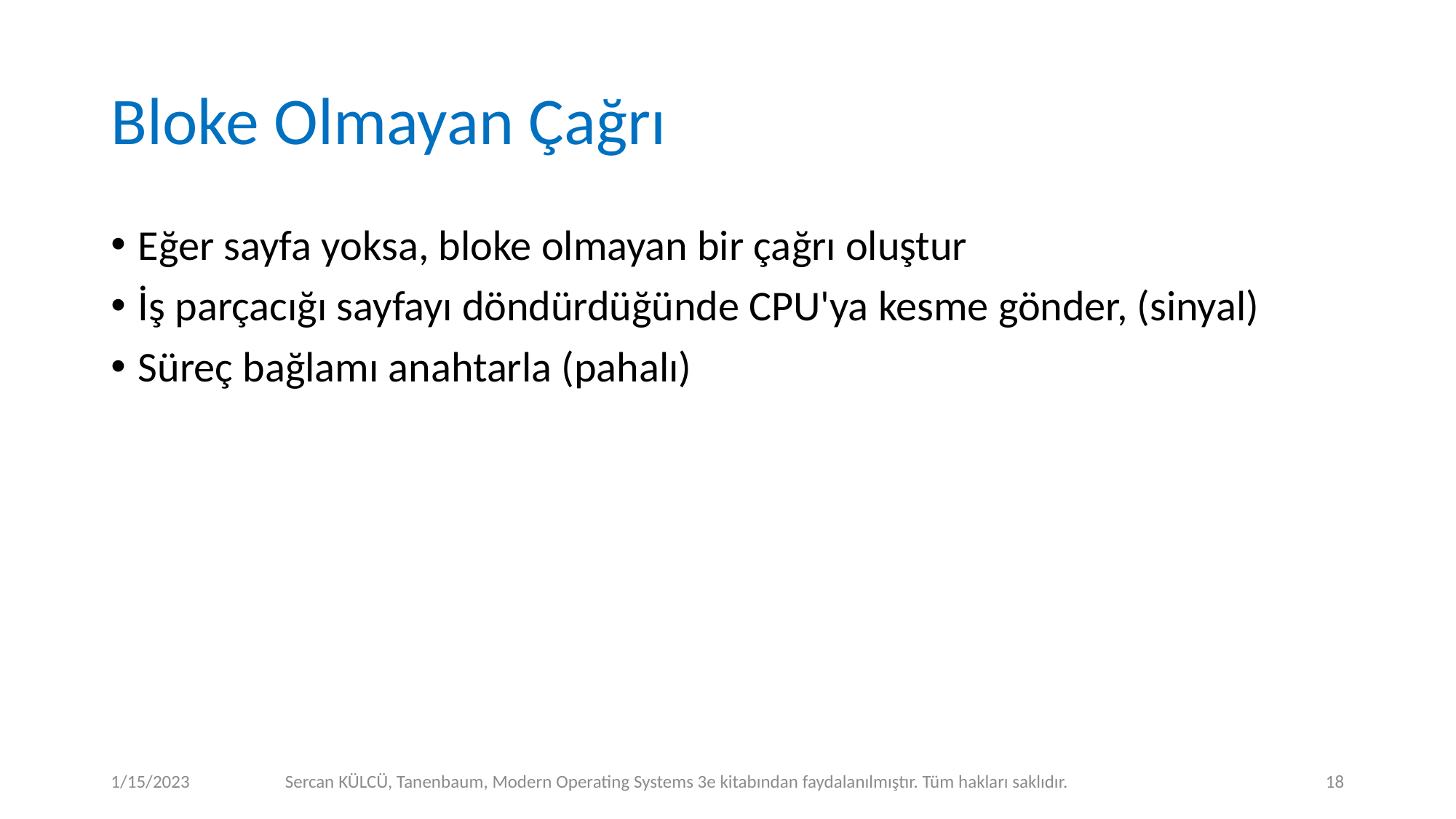

# Bloke Olmayan Çağrı
Eğer sayfa yoksa, bloke olmayan bir çağrı oluştur
İş parçacığı sayfayı döndürdüğünde CPU'ya kesme gönder, (sinyal)
Süreç bağlamı anahtarla (pahalı)
1/15/2023
Sercan KÜLCÜ, Tanenbaum, Modern Operating Systems 3e kitabından faydalanılmıştır. Tüm hakları saklıdır.
18